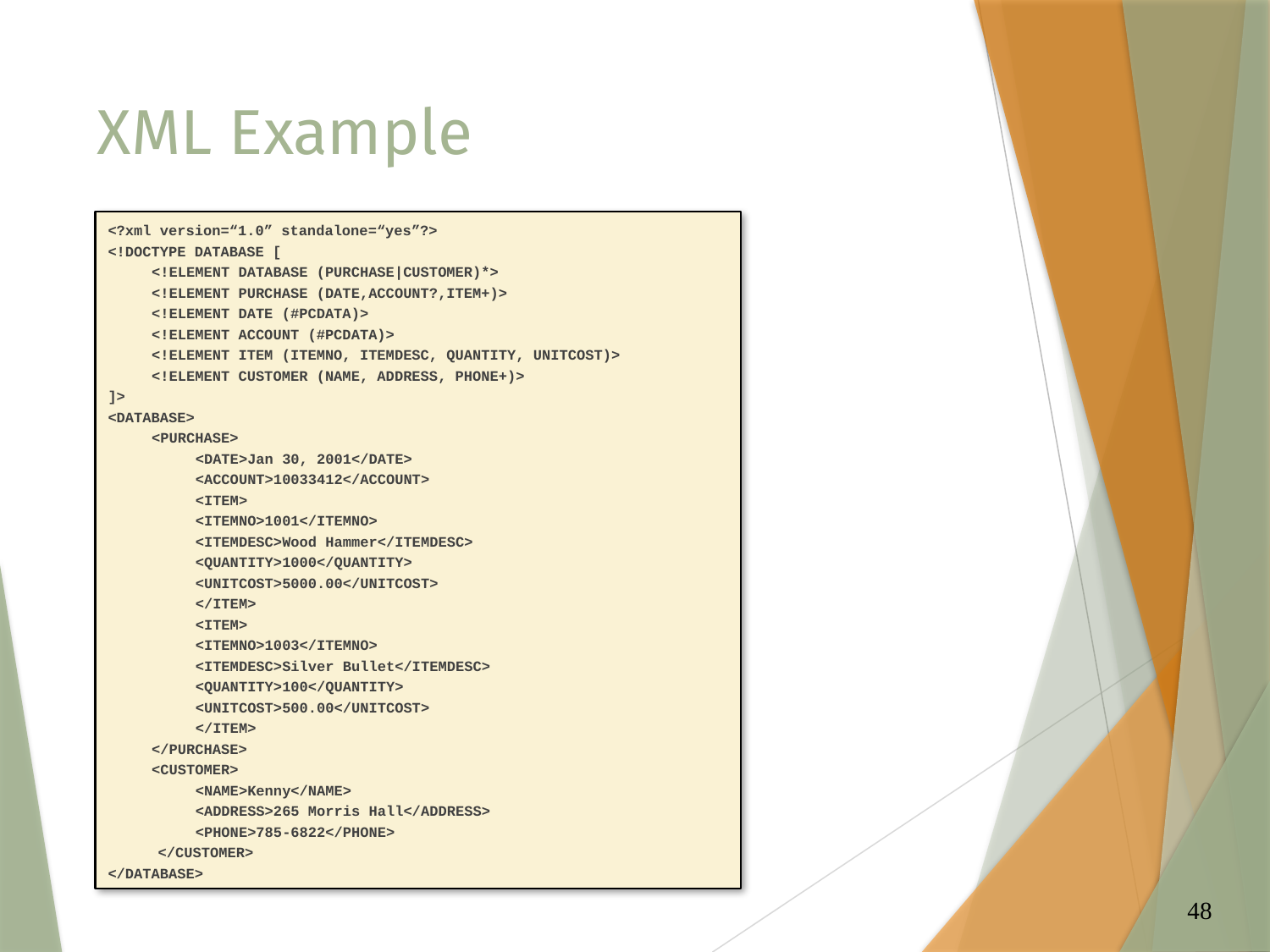

# XML Example
<?xml version=“1.0” standalone=“yes”?>
<!DOCTYPE DATABASE [
	<!ELEMENT DATABASE (PURCHASE|CUSTOMER)*>
	<!ELEMENT PURCHASE (DATE,ACCOUNT?,ITEM+)>
	<!ELEMENT DATE (#PCDATA)>
	<!ELEMENT ACCOUNT (#PCDATA)>
	<!ELEMENT ITEM (ITEMNO, ITEMDESC, QUANTITY, UNITCOST)>
	<!ELEMENT CUSTOMER (NAME, ADDRESS, PHONE+)>
]>
<DATABASE>
	<PURCHASE>
	<DATE>Jan 30, 2001</DATE>
	<ACCOUNT>10033412</ACCOUNT>
	<ITEM>
		<ITEMNO>1001</ITEMNO>
		<ITEMDESC>Wood Hammer</ITEMDESC>
		<QUANTITY>1000</QUANTITY>
		<UNITCOST>5000.00</UNITCOST>
	</ITEM>
	<ITEM>
		<ITEMNO>1003</ITEMNO>
		<ITEMDESC>Silver Bullet</ITEMDESC>
		<QUANTITY>100</QUANTITY>
		<UNITCOST>500.00</UNITCOST>
	</ITEM>
	</PURCHASE>
	<CUSTOMER>
	<NAME>Kenny</NAME>
	<ADDRESS>265 Morris Hall</ADDRESS>
	<PHONE>785-6822</PHONE>
</CUSTOMER>
</DATABASE>